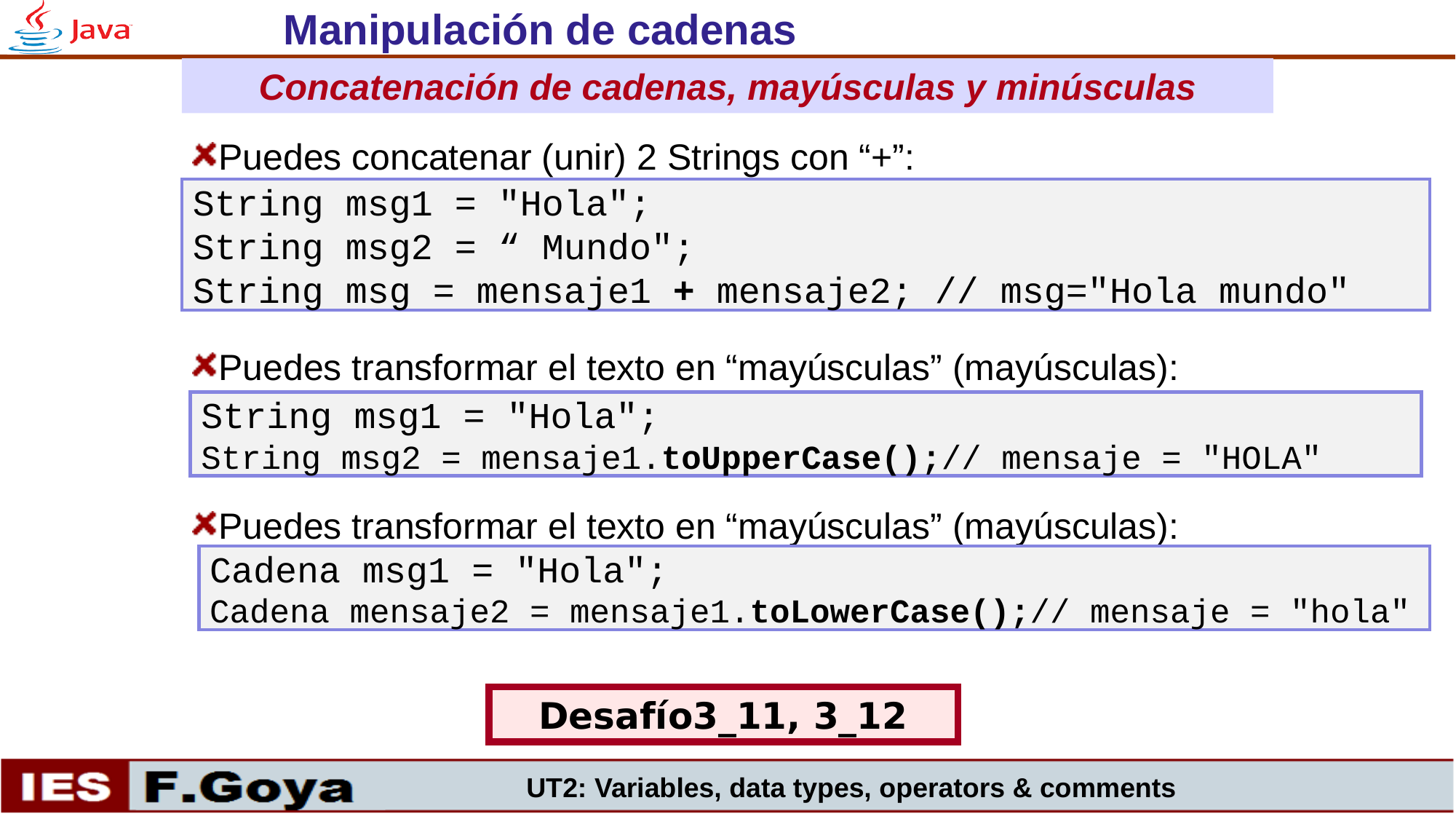

Manipulación de cadenas
Concatenación de cadenas, mayúsculas y minúsculas
Puedes concatenar (unir) 2 Strings con “+”:

Puedes transformar el texto en “mayúsculas” (mayúsculas):

Puedes transformar el texto en “mayúsculas” (mayúsculas):

String msg1 = "Hola";
String msg2 = “ Mundo";
String msg = mensaje1 + mensaje2; // msg="Hola mundo"
String msg1 = "Hola";
String msg2 = mensaje1.toUpperCase();// mensaje = "HOLA"
Cadena msg1 = "Hola";
Cadena mensaje2 = mensaje1.toLowerCase();// mensaje = "hola"
Desafío3_11, 3_12